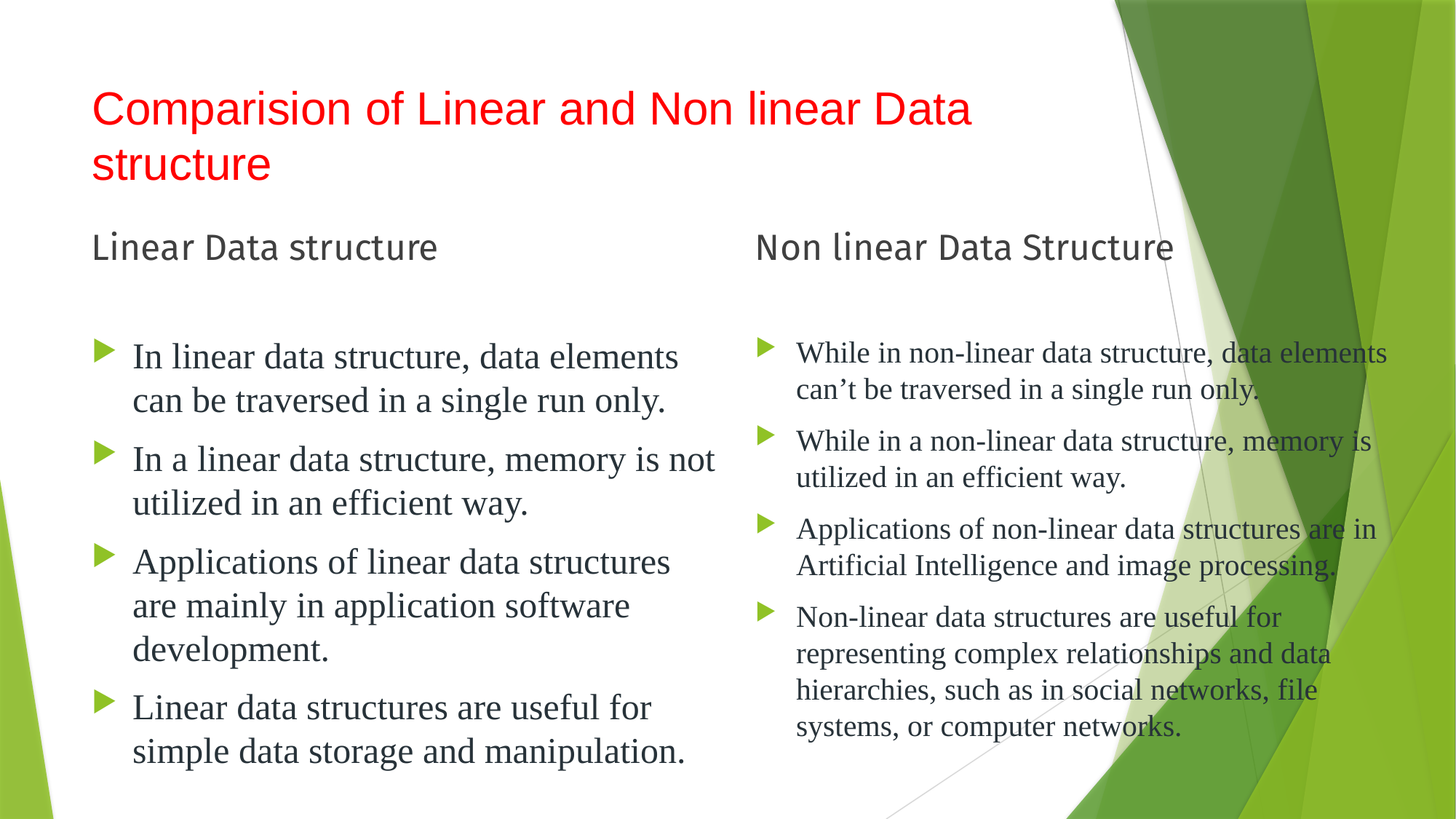

# Comparision of Linear and Non linear Data structure
Linear Data structure
Non linear Data Structure
In linear data structure, data elements can be traversed in a single run only.
In a linear data structure, memory is not utilized in an efficient way.
Applications of linear data structures are mainly in application software development.
Linear data structures are useful for simple data storage and manipulation.
While in non-linear data structure, data elements can’t be traversed in a single run only.
While in a non-linear data structure, memory is utilized in an efficient way.
Applications of non-linear data structures are in Artificial Intelligence and image processing.
Non-linear data structures are useful for representing complex relationships and data hierarchies, such as in social networks, file systems, or computer networks.